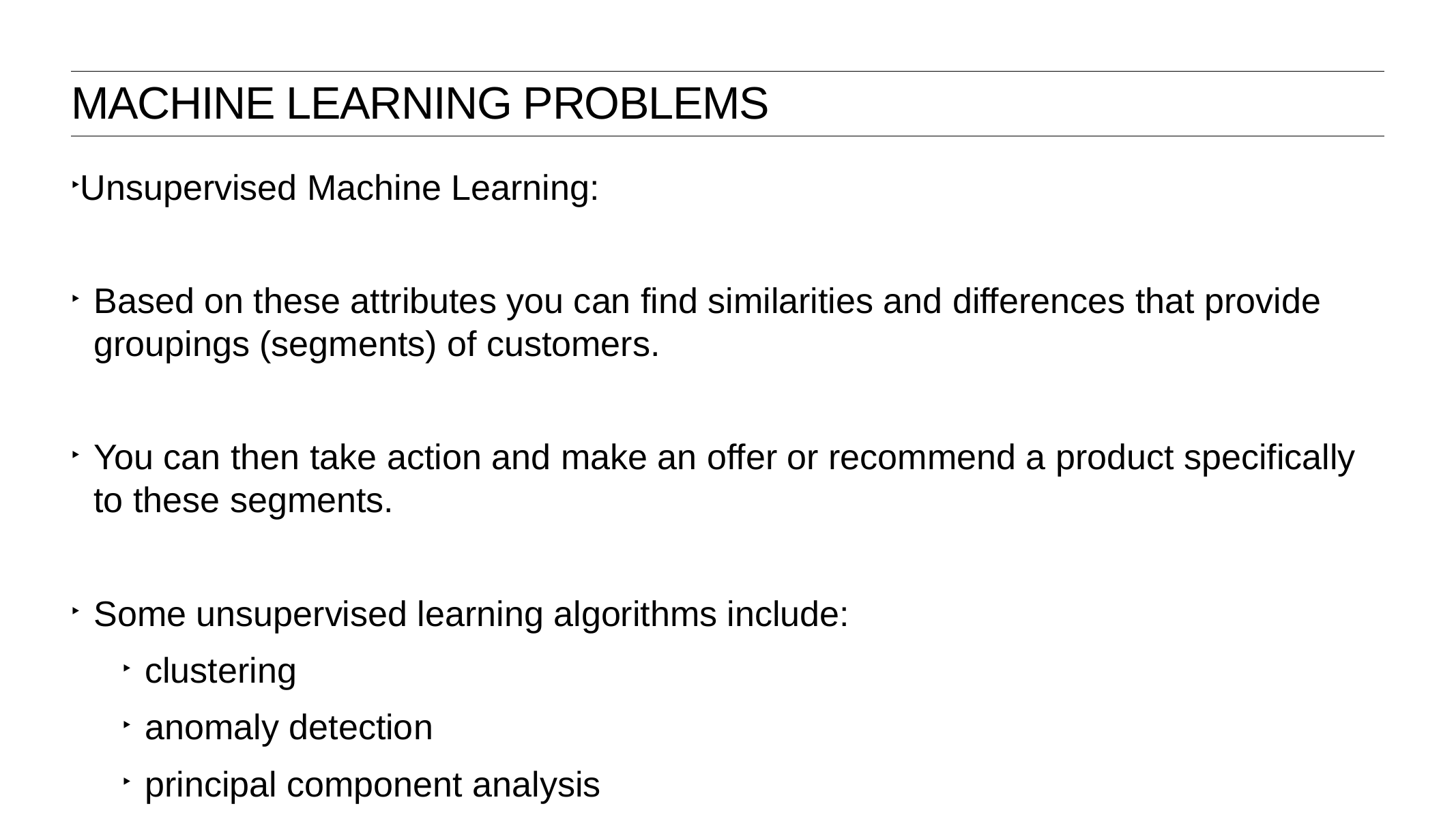

machine learning problems
Unsupervised Machine Learning:

Based on these attributes you can find similarities and differences that provide groupings (segments) of customers.

You can then take action and make an offer or recommend a product specifically to these segments.

Some unsupervised learning algorithms include:
clustering
anomaly detection
principal component analysis